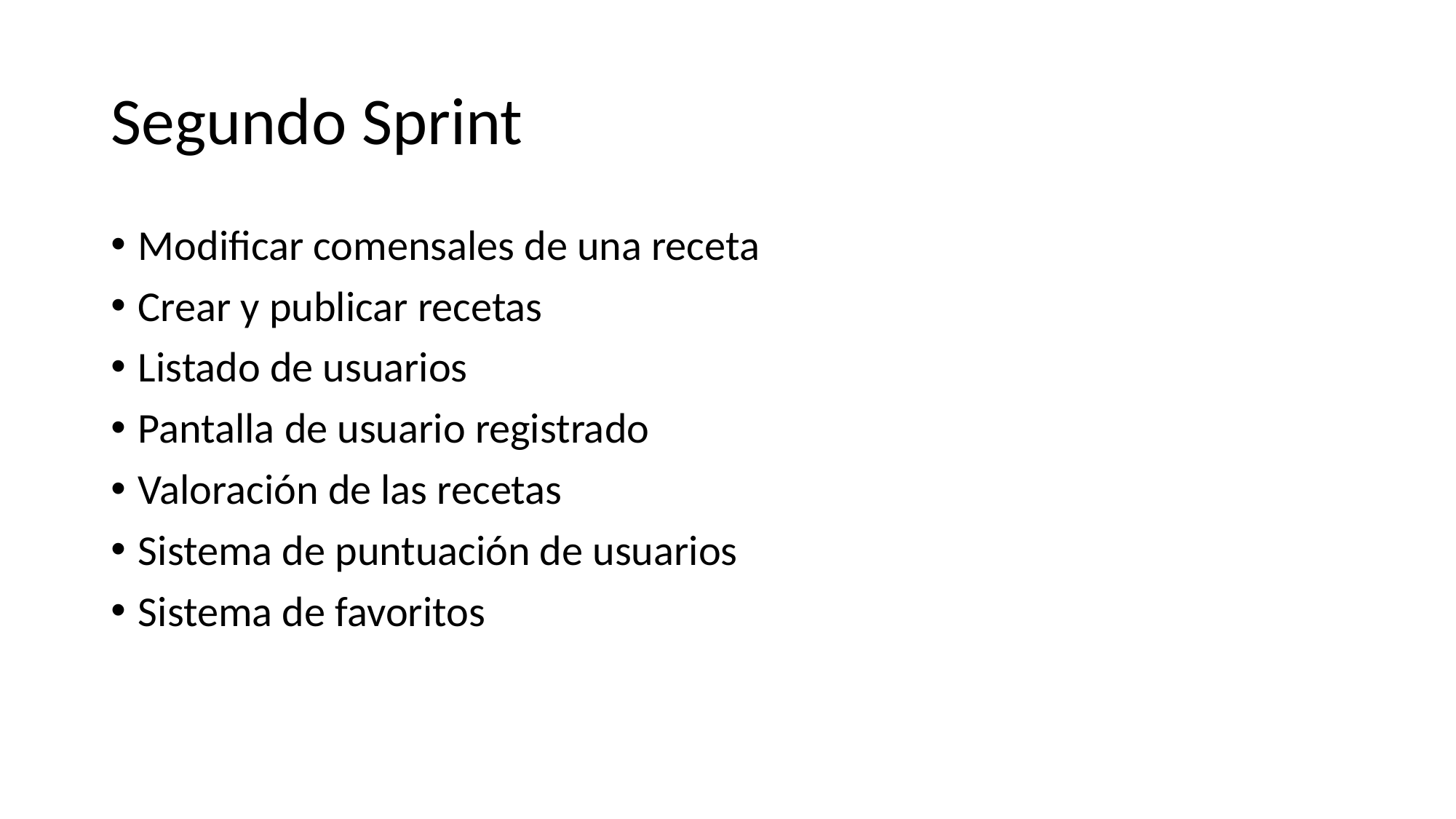

# Segundo Sprint
Modificar comensales de una receta
Crear y publicar recetas
Listado de usuarios
Pantalla de usuario registrado
Valoración de las recetas
Sistema de puntuación de usuarios
Sistema de favoritos